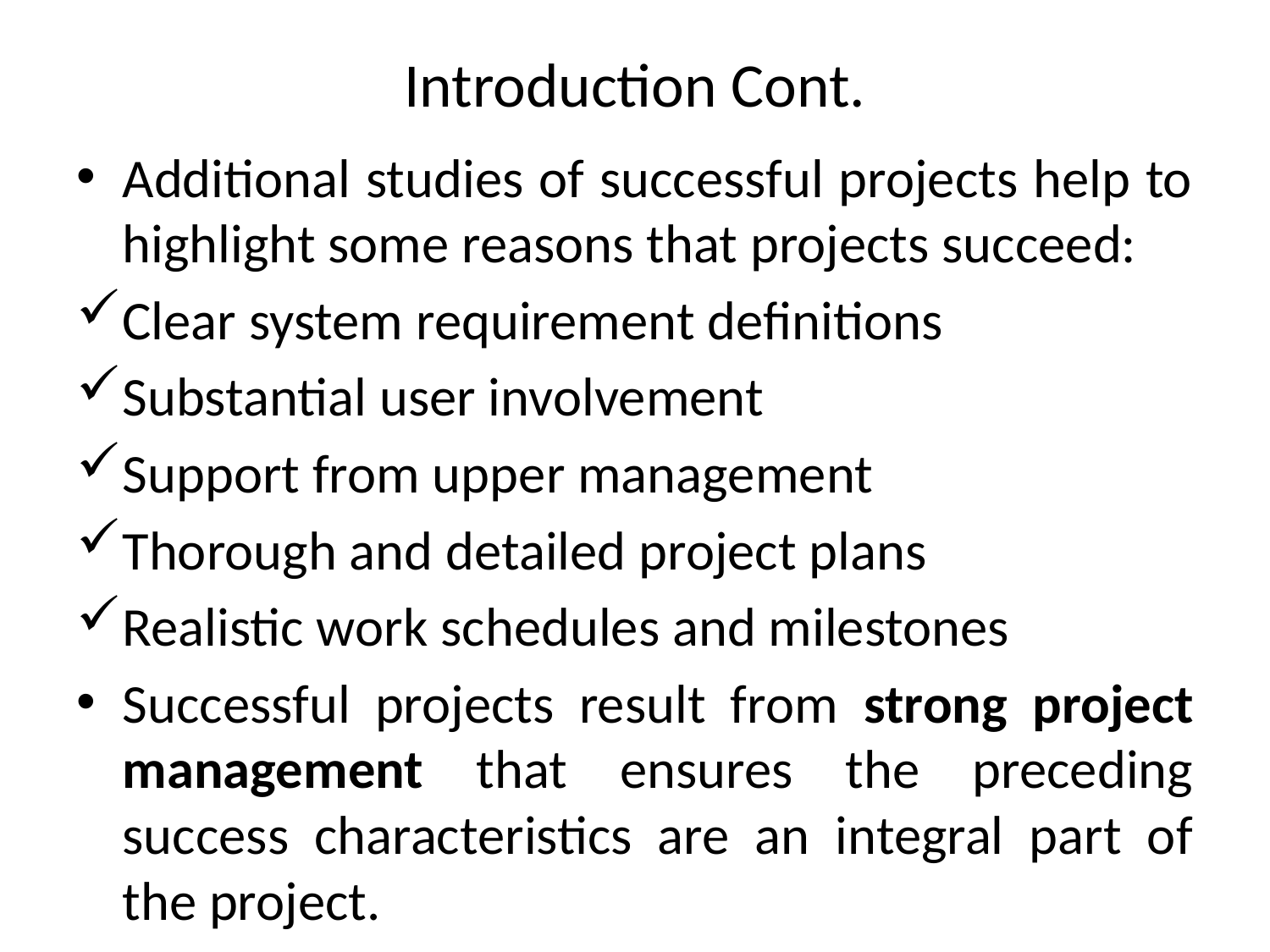

# Introduction Cont.
Additional studies of successful projects help to highlight some reasons that projects succeed:
Clear system requirement definitions
Substantial user involvement
Support from upper management
Thorough and detailed project plans
Realistic work schedules and milestones
Successful projects result from strong project management that ensures the preceding success characteristics are an integral part of the project.